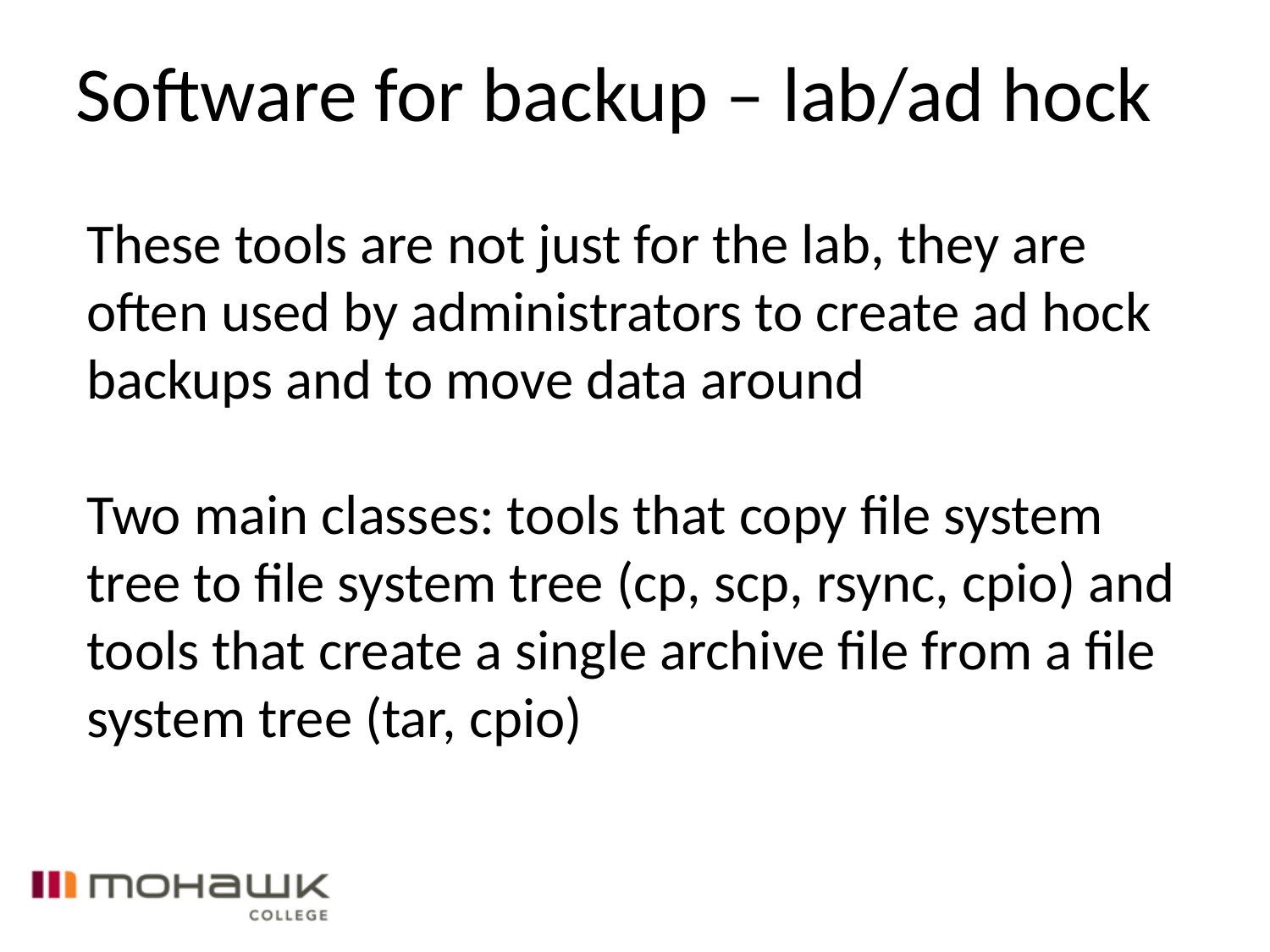

Software for backup – lab/ad hock
These tools are not just for the lab, they are often used by administrators to create ad hock backups and to move data around

Two main classes: tools that copy file system tree to file system tree (cp, scp, rsync, cpio) and tools that create a single archive file from a file system tree (tar, cpio)